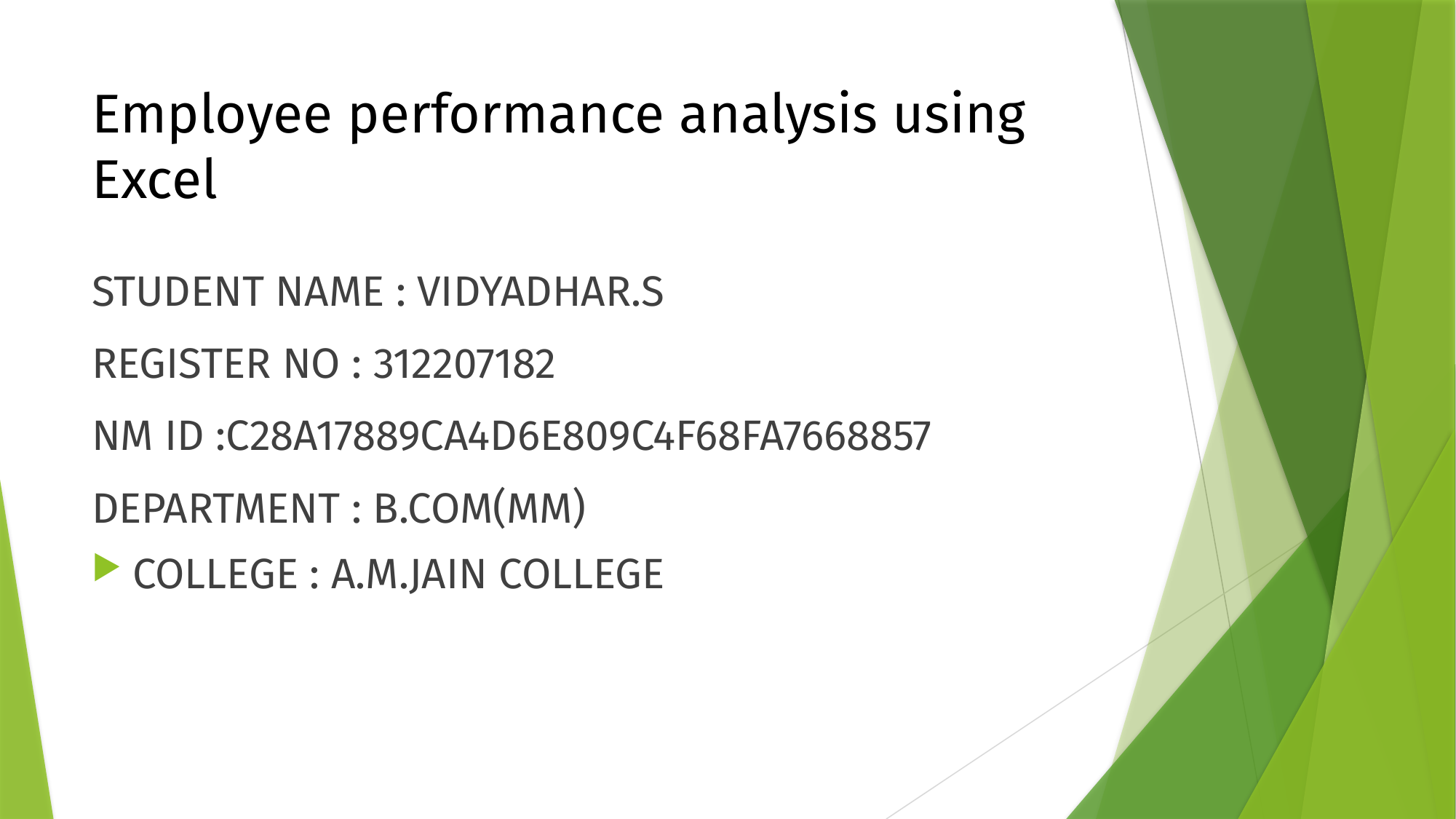

# Employee performance analysis using Excel
STUDENT NAME : VIDYADHAR.S
REGISTER NO : 312207182
NM ID :C28A17889CA4D6E809C4F68FA7668857
DEPARTMENT : B.COM(MM)
COLLEGE : A.M.JAIN COLLEGE